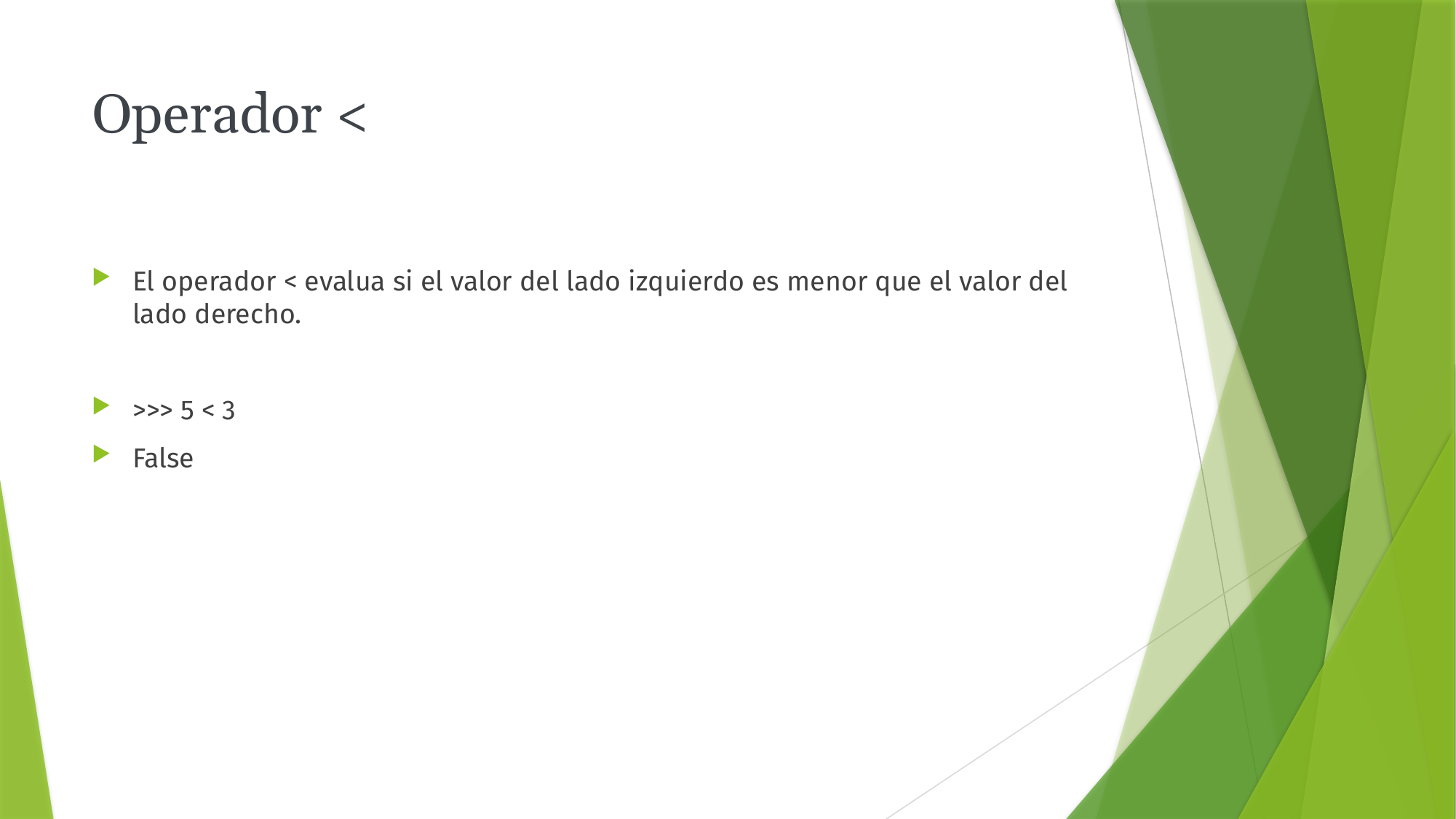

# Operador <
El operador < evalua si el valor del lado izquierdo es menor que el valor del lado derecho.

>>> 5 < 3
False